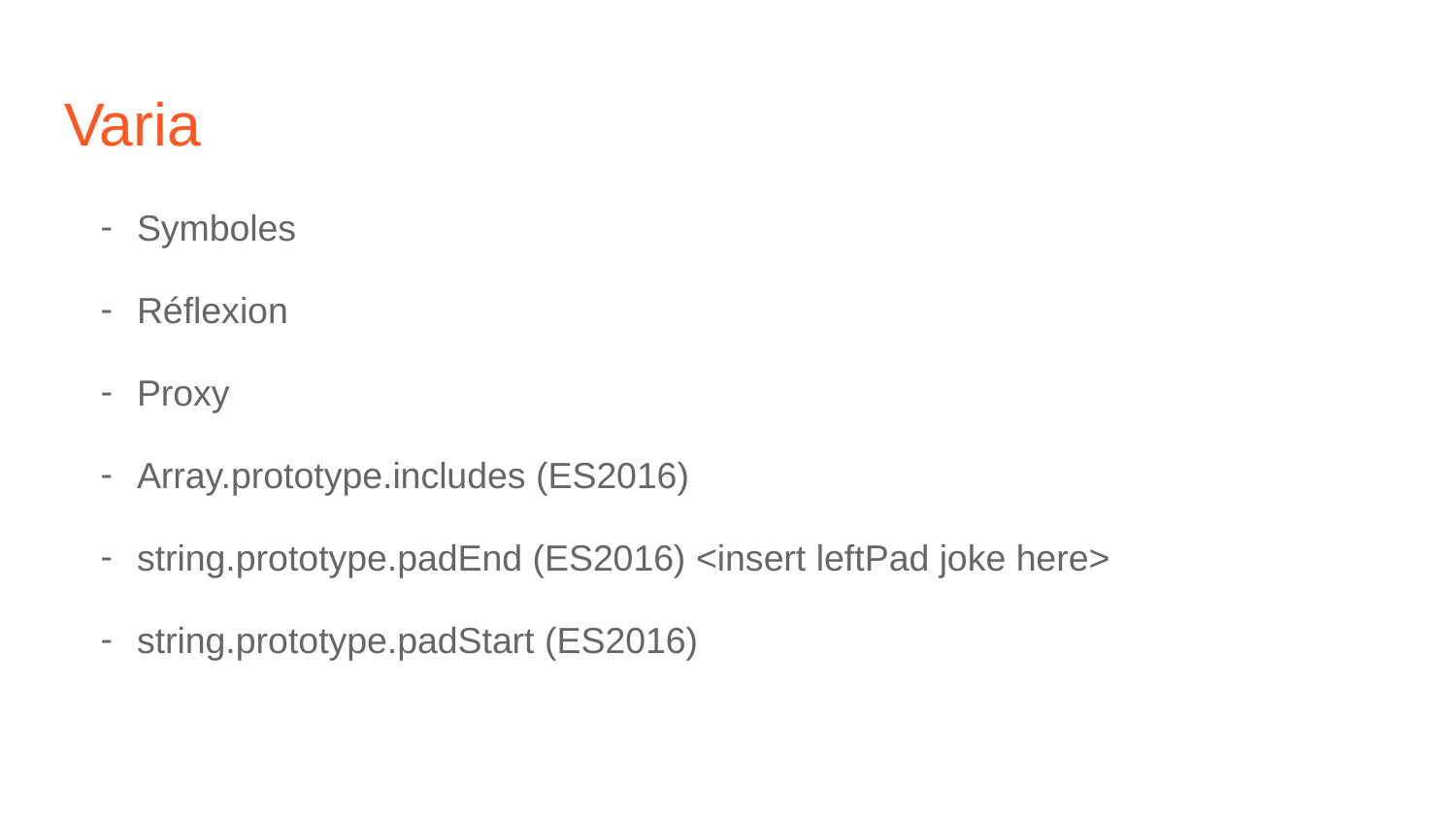

# Varia
Symboles
Réflexion
Proxy
Array.prototype.includes (ES2016)
string.prototype.padEnd (ES2016) <insert leftPad joke here>
string.prototype.padStart (ES2016)